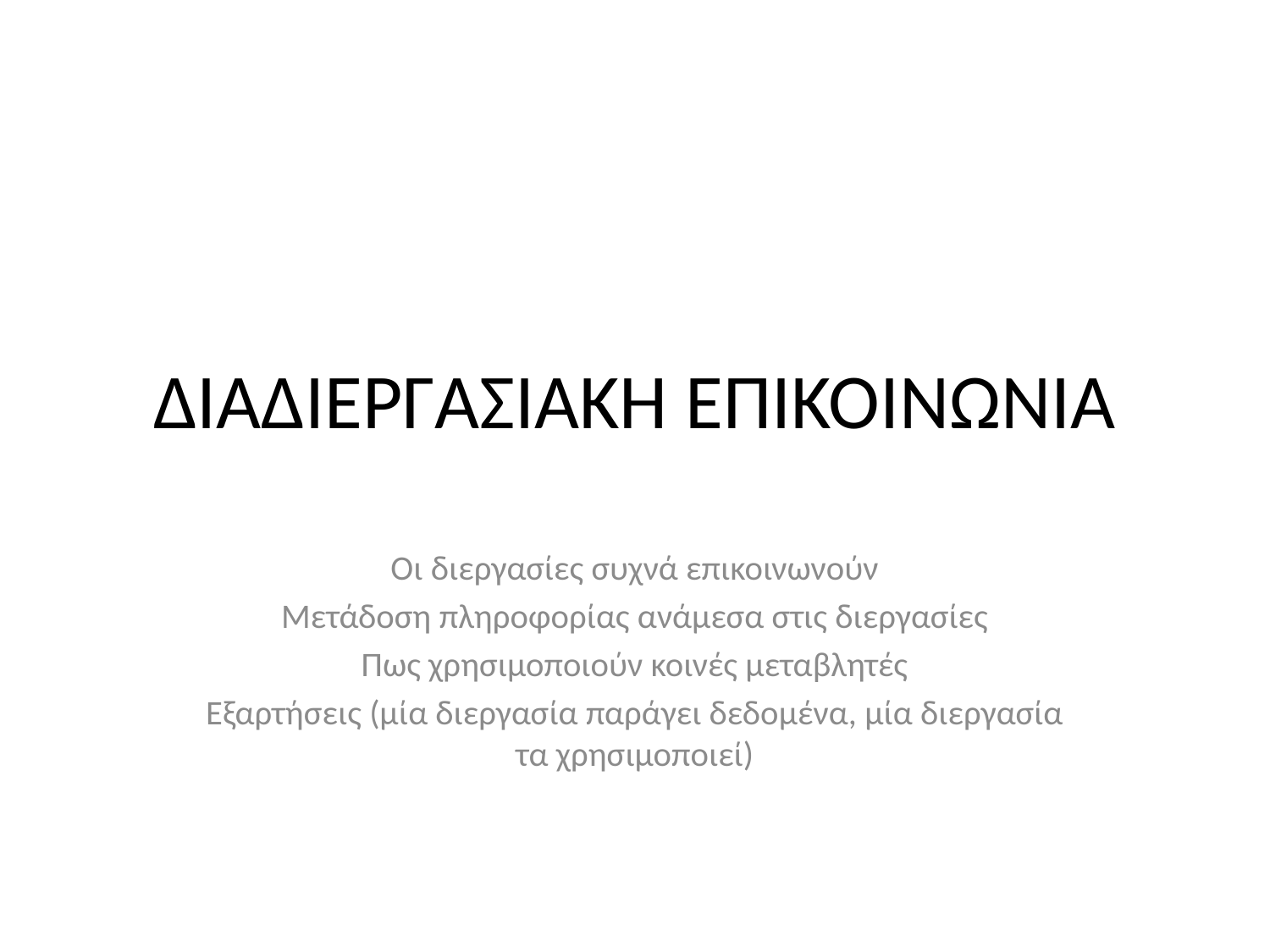

# ΔΙΑΔΙΕΡΓΑΣΙΑΚΗ ΕΠΙΚΟΙΝΩΝΙΑ
Οι διεργασίες συχνά επικοινωνούν
Μετάδοση πληροφορίας ανάμεσα στις διεργασίες
Πως χρησιμοποιούν κοινές μεταβλητές
Εξαρτήσεις (μία διεργασία παράγει δεδομένα, μία διεργασία τα χρησιμοποιεί)